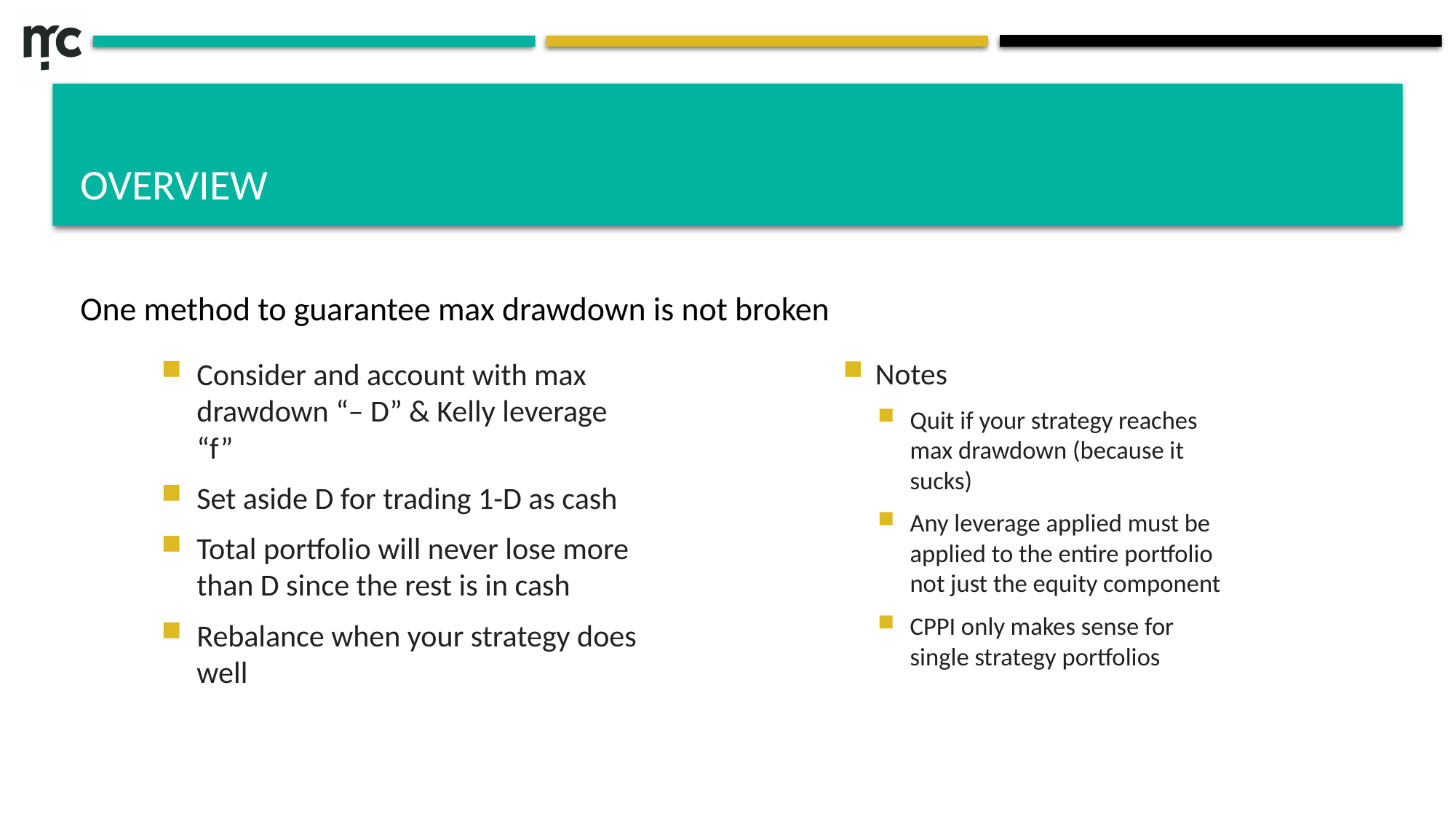

# Overview
One method to guarantee max drawdown is not broken
Consider and account with max drawdown “– D” & Kelly leverage “f”
Set aside D for trading 1-D as cash
Total portfolio will never lose more than D since the rest is in cash
Rebalance when your strategy does well

Notes
Quit if your strategy reaches max drawdown (because it sucks)
Any leverage applied must be applied to the entire portfolio not just the equity component
CPPI only makes sense for single strategy portfolios